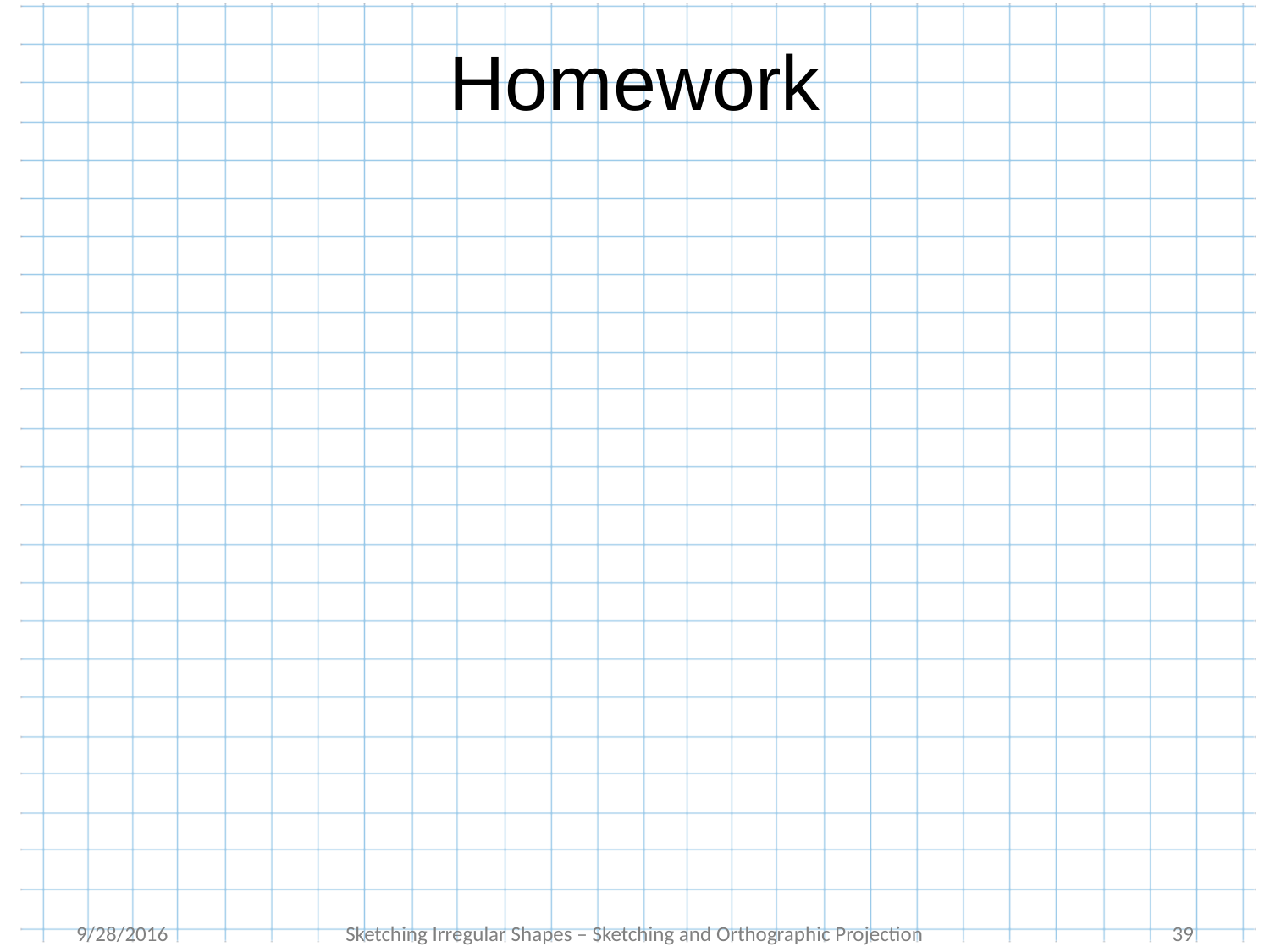

# Homework
9/28/2016
Sketching Irregular Shapes – Sketching and Orthographic Projection
39